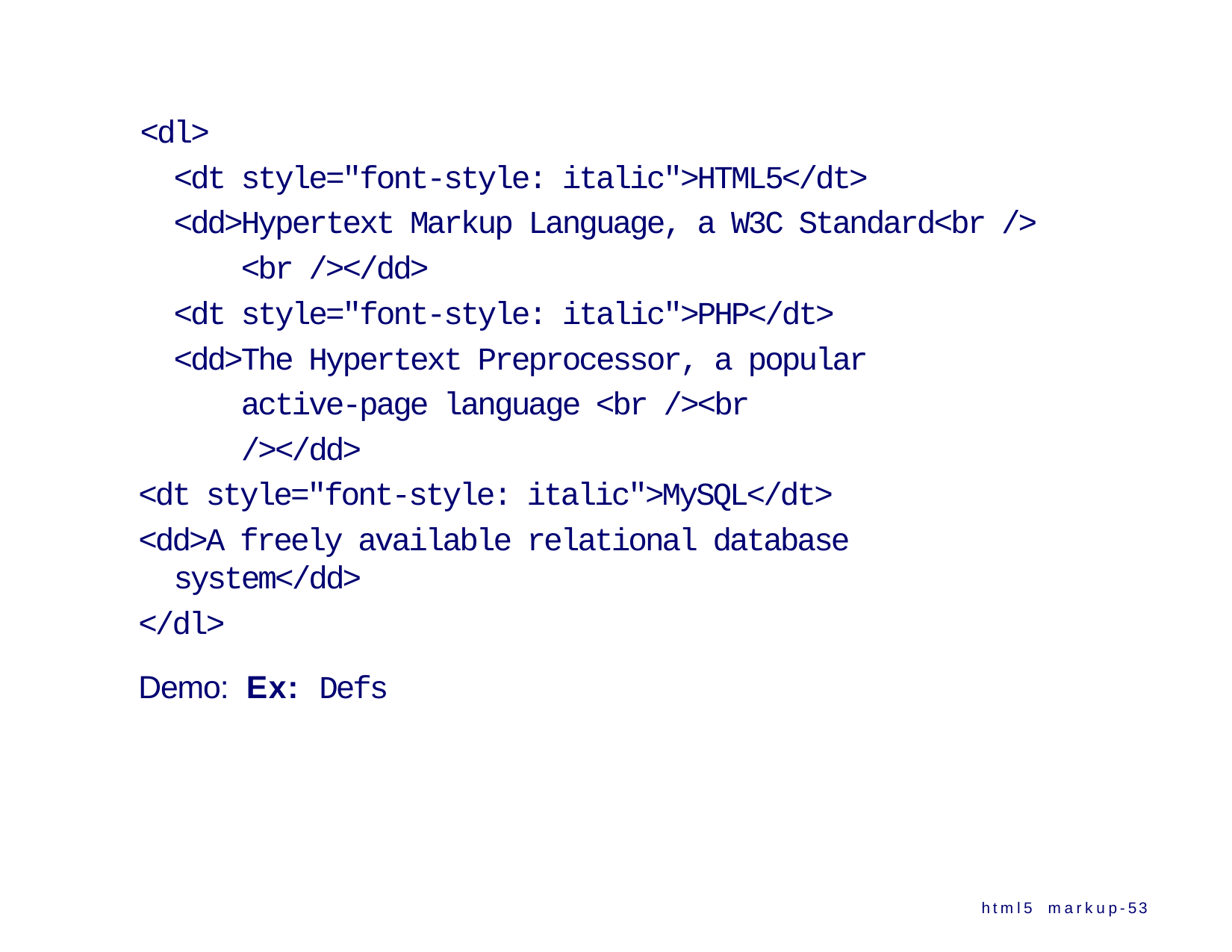

<dl>
<dt style="font-style: italic">HTML5</dt>
<dd>Hypertext Markup Language, a W3C Standard<br />
<br /></dd>
<dt style="font-style: italic">PHP</dt>
<dd>The Hypertext Preprocessor, a popular active-page language <br /><br /></dd>
<dt style="font-style: italic">MySQL</dt>
<dd>A freely available relational database system</dd>
</dl>

Demo:  Ex:  Defs
html5  markup-53